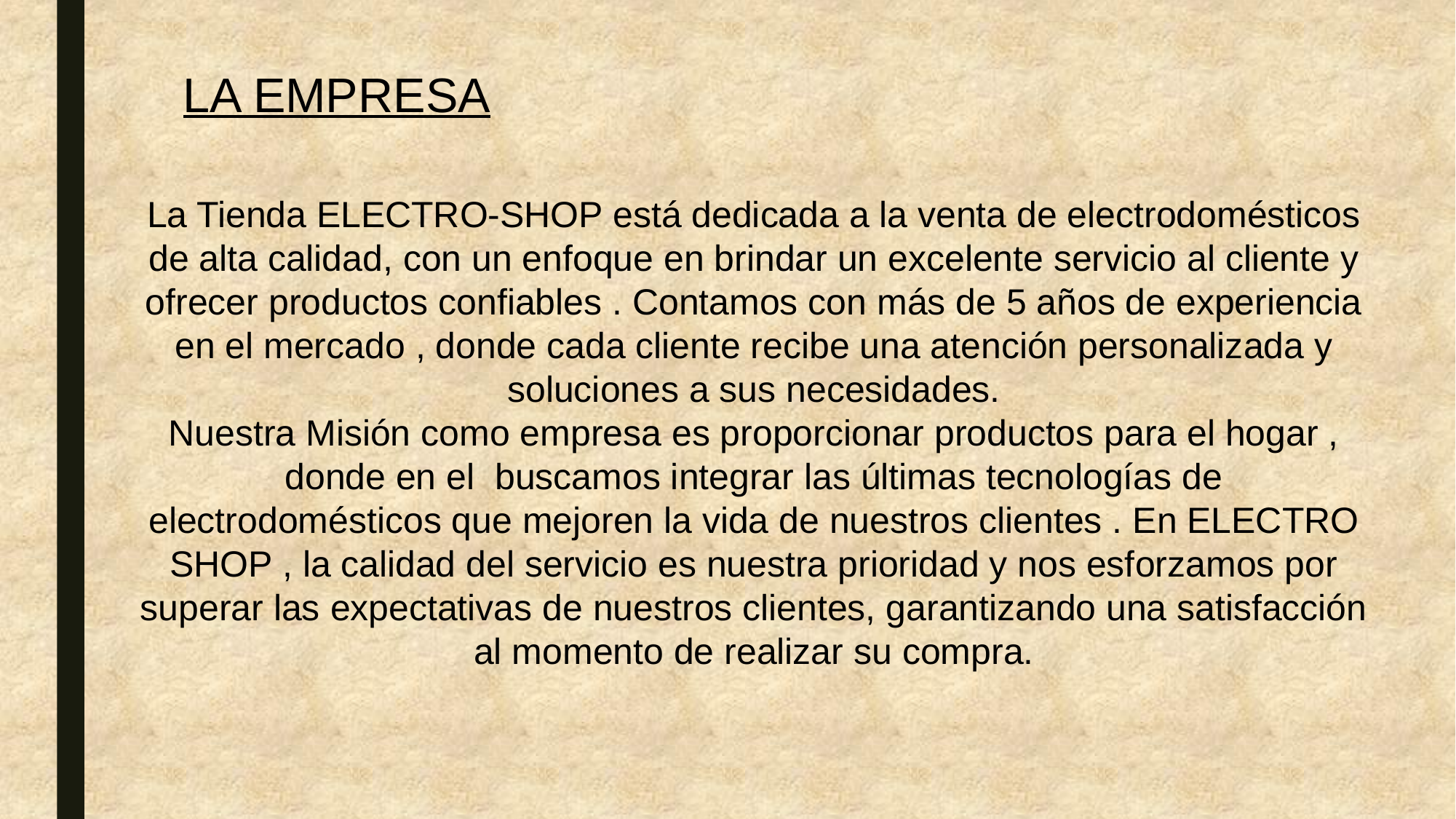

LA EMPRESA
La Tienda ELECTRO-SHOP está dedicada a la venta de electrodomésticos de alta calidad, con un enfoque en brindar un excelente servicio al cliente y ofrecer productos confiables . Contamos con más de 5 años de experiencia en el mercado , donde cada cliente recibe una atención personalizada y soluciones a sus necesidades.
Nuestra Misión como empresa es proporcionar productos para el hogar , donde en el  buscamos integrar las últimas tecnologías de electrodomésticos que mejoren la vida de nuestros clientes . En ELECTRO SHOP , la calidad del servicio es nuestra prioridad y nos esforzamos por superar las expectativas de nuestros clientes, garantizando una satisfacción al momento de realizar su compra.